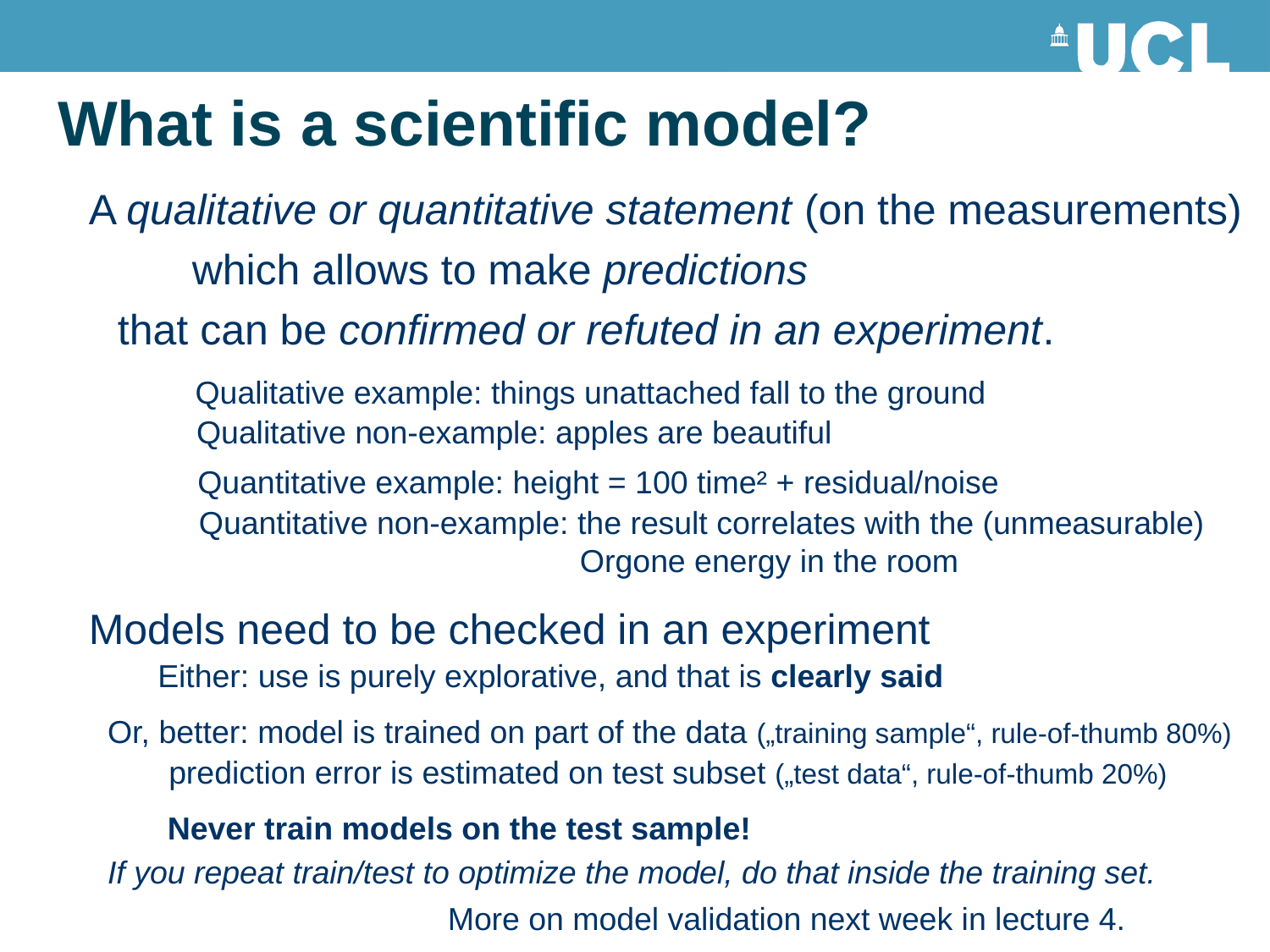

# What is a scientific model?
A qualitative or quantitative statement (on the measurements)
which allows to make predictions
that can be confirmed or refuted in an experiment.
Qualitative example: things unattached fall to the ground
Qualitative non-example: apples are beautiful
Quantitative example: height = 100 time² + residual/noise
Quantitative non-example: the result correlates with the (unmeasurable) 				Orgone energy in the room
Models need to be checked in an experiment
Either: use is purely explorative, and that is clearly said
Or, better: model is trained on part of the data („training sample“, rule-of-thumb 80%)
prediction error is estimated on test subset („test data“, rule-of-thumb 20%)
Never train models on the test sample!
If you repeat train/test to optimize the model, do that inside the training set.
More on model validation next week in lecture 4.